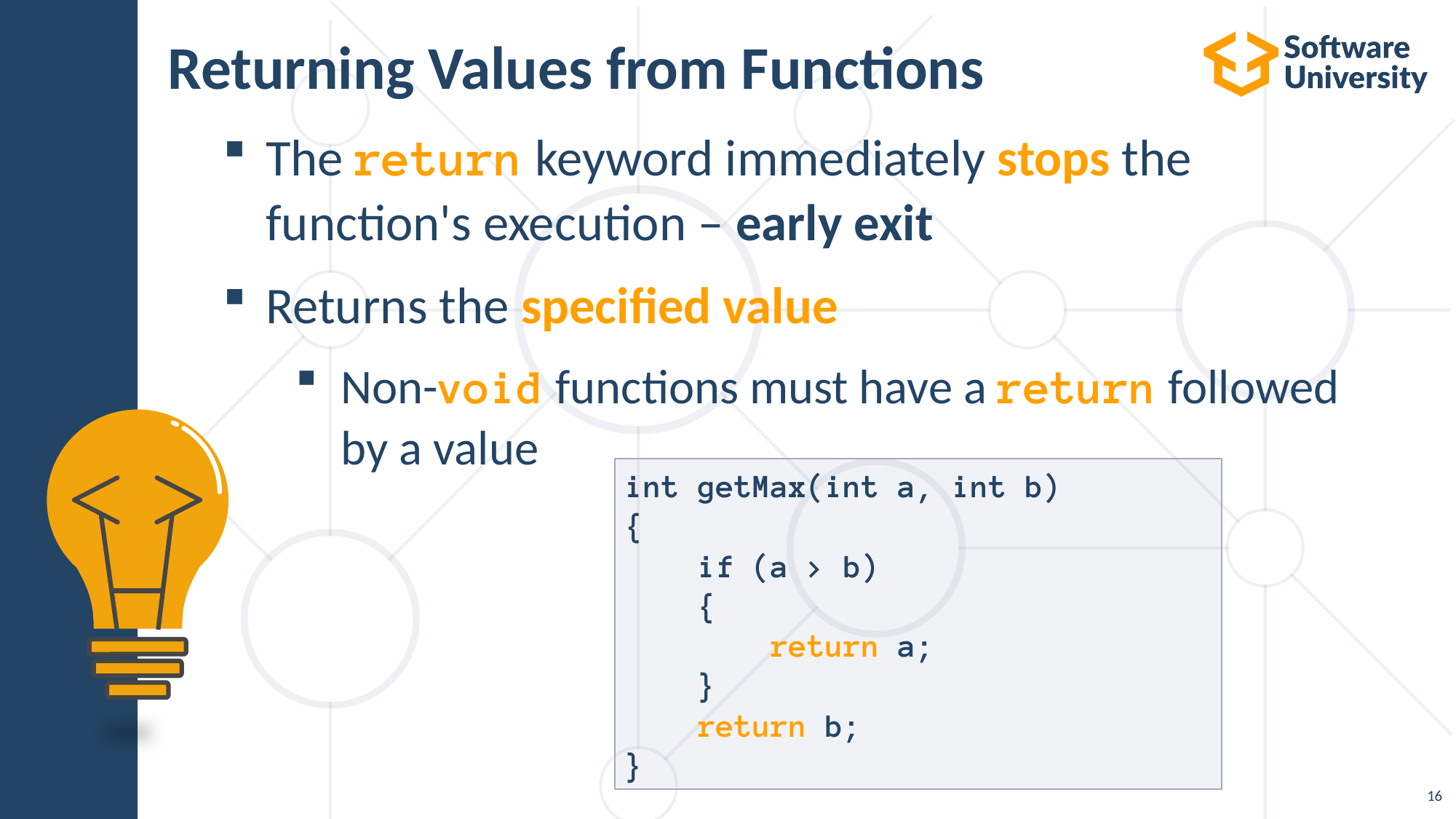

# Returning Values from Functions
The return keyword immediately stops the
function's execution – early exit
Returns the specified value
Non-void functions must have a return followed
by a value
int getMax(int a, int b)
{
    if (a > b)
    {
        return a;
    }
    return b;
}
16